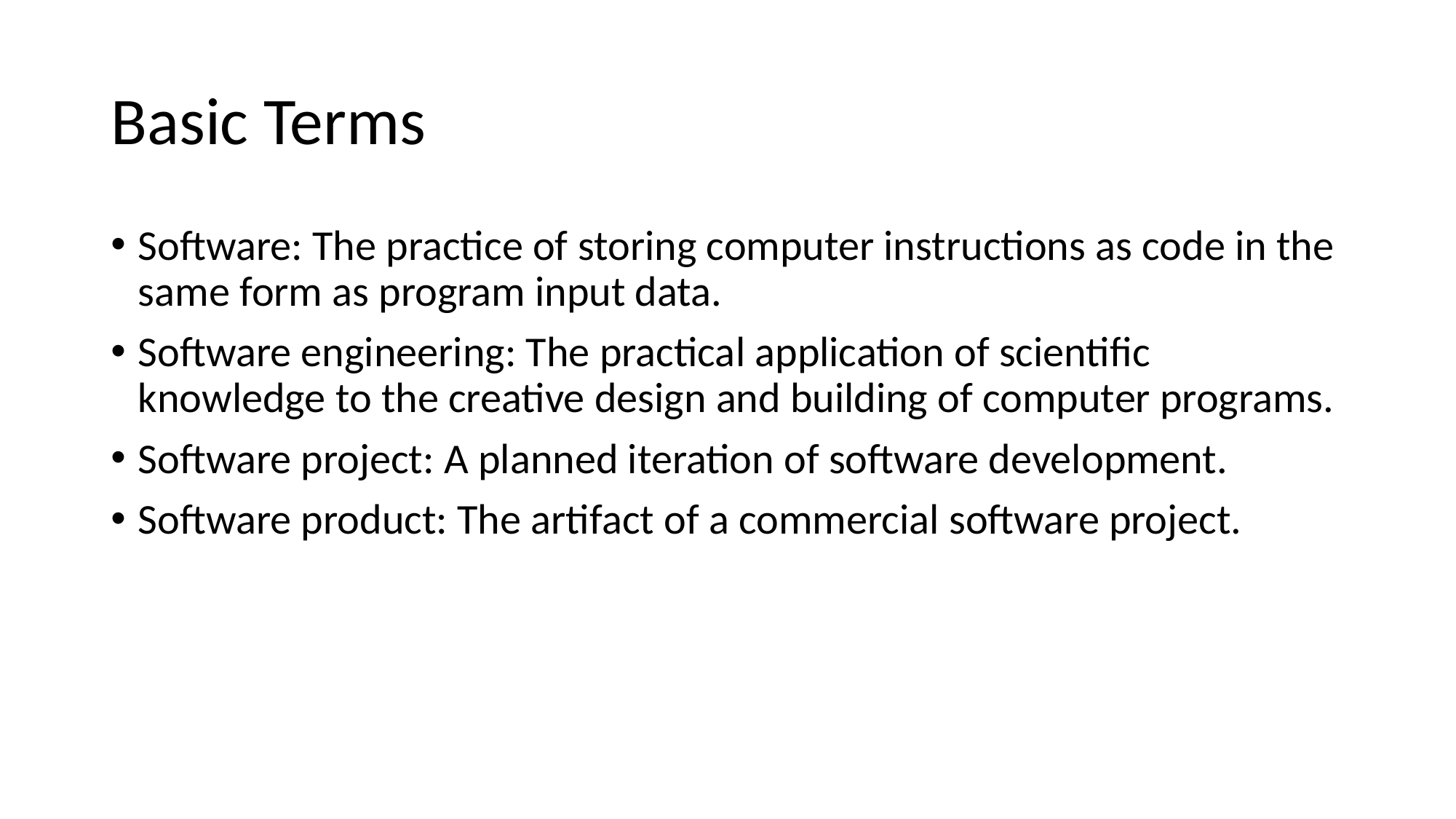

# Basic Terms
Software: The practice of storing computer instructions as code in the same form as program input data.
Software engineering: The practical application of scientific knowledge to the creative design and building of computer programs.
Software project: A planned iteration of software development.
Software product: The artifact of a commercial software project.